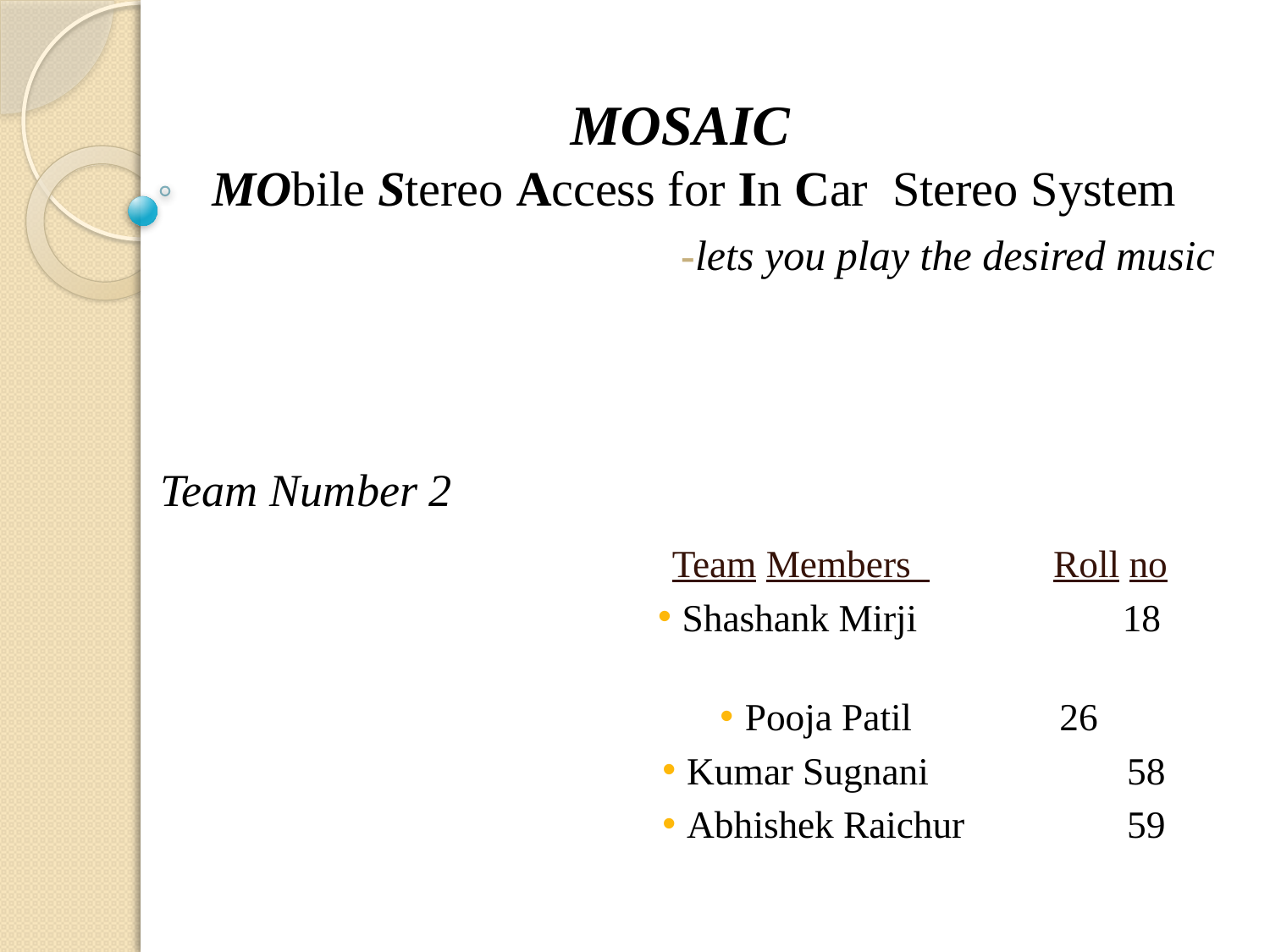

# MOSAIC MObile Stereo Access for In Car  Stereo System
-lets you play the desired music
Team Number 2
            Team Members               Roll no
 Shashank Mirji        	         18
 Pooja Patil 		         26
 Kumar Sugnani	         58
 Abhishek Raichur 	         59